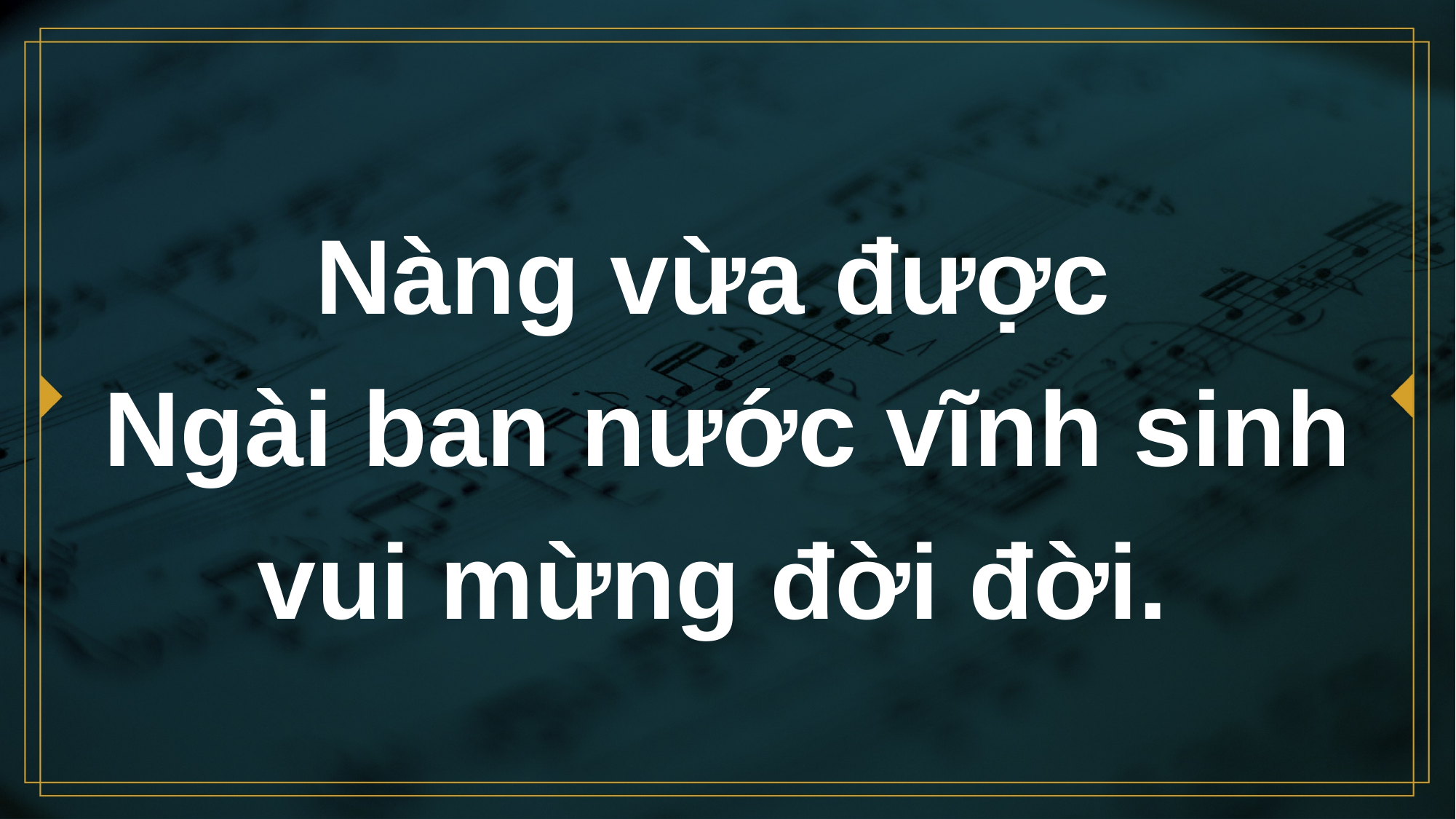

# Nàng vừa được Ngài ban nước vĩnh sinh vui mừng đời đời.